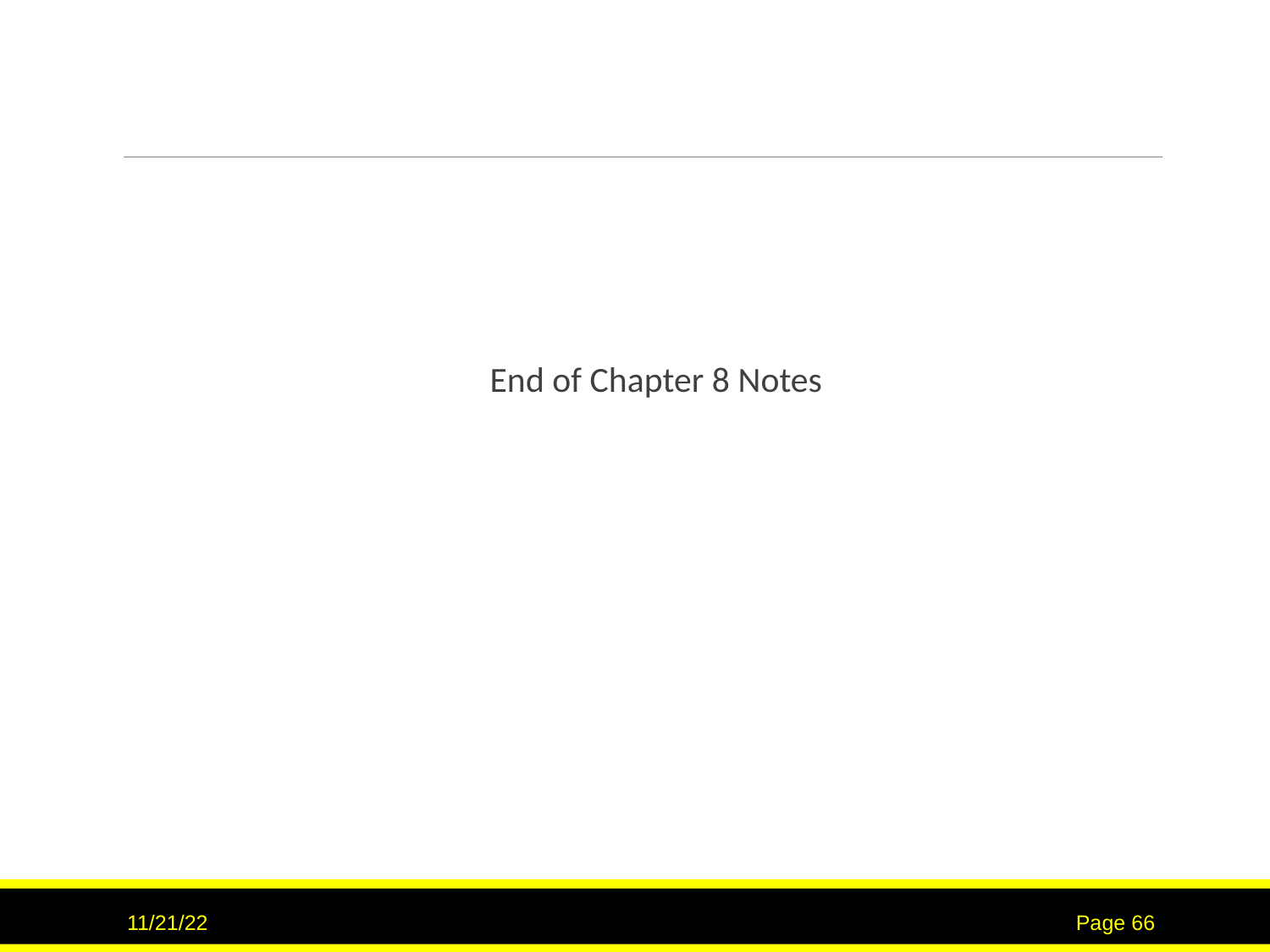

End of Chapter 8 Notes
11/21/22
66